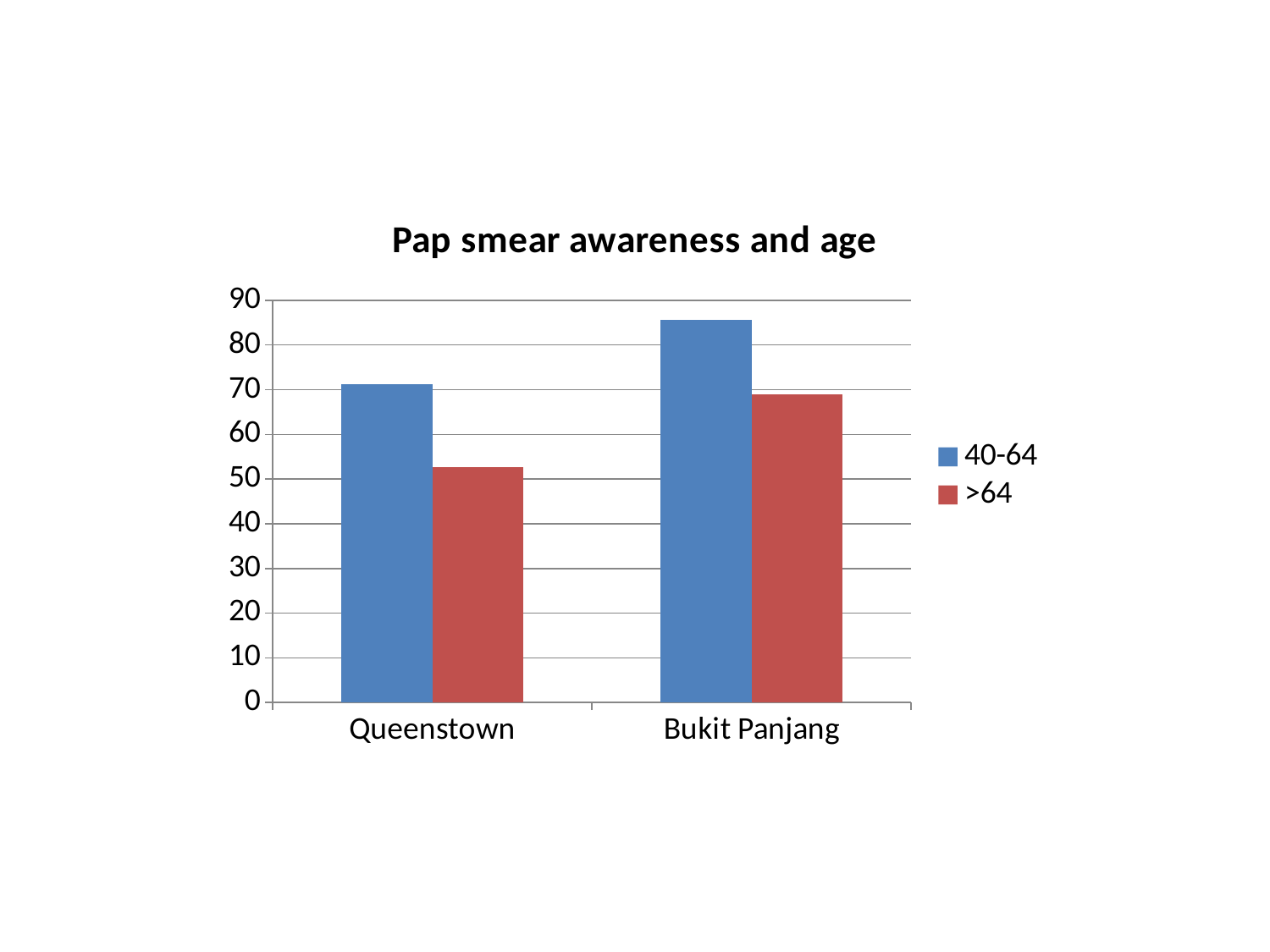

### Chart: Pap smear awareness and age

| Category | 40-64 | >64 |
|---|---|---|
| Queenstown | 71.32 | 52.6 |
| Bukit Panjang | 85.64 | 68.95 |